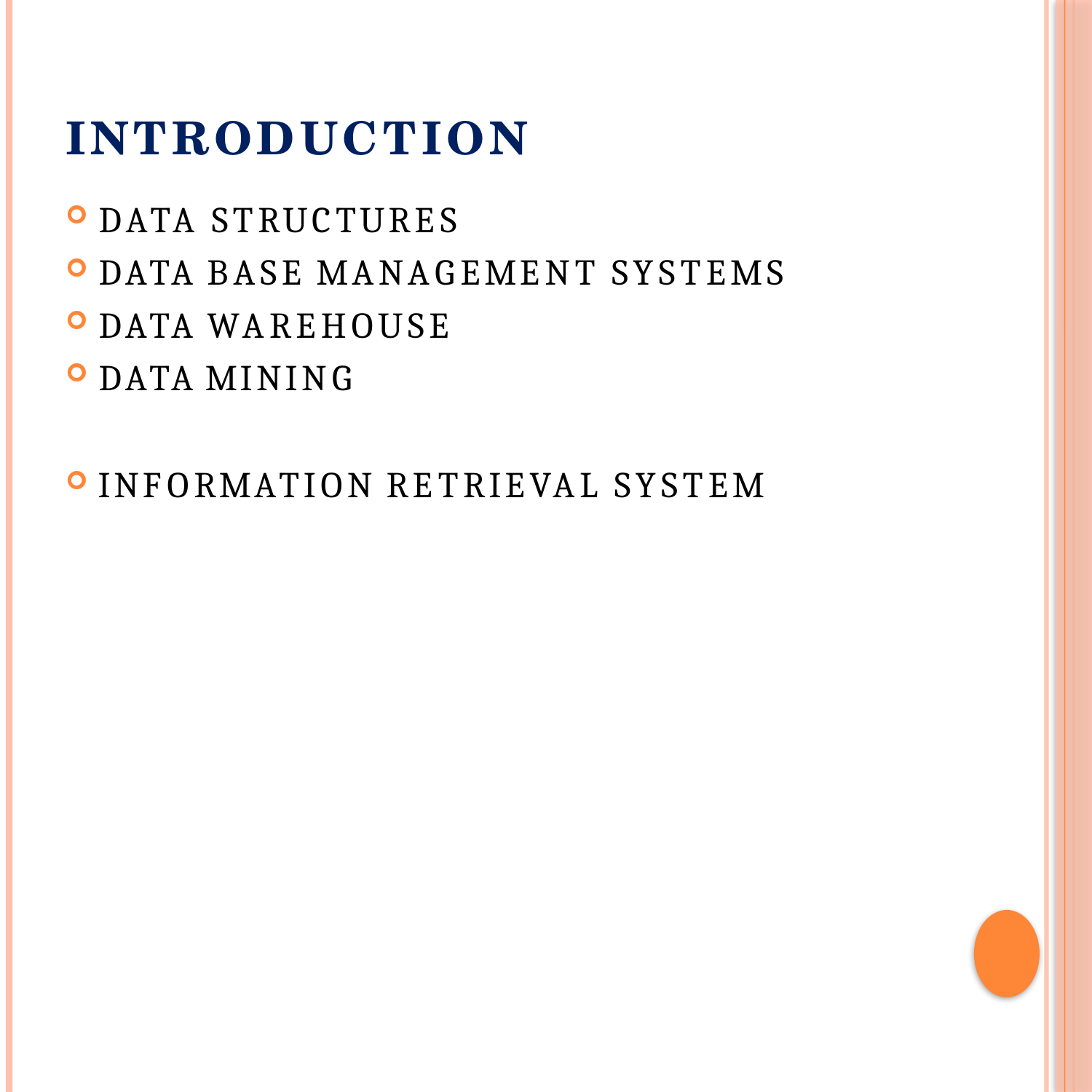

# INTRODUCTION
DATA STRUCTURES
DATA BASE MANAGEMENT SYSTEMS
DATA WAREHOUSE
DATA MINING

INFORMATION RETRIEVAL SYSTEM